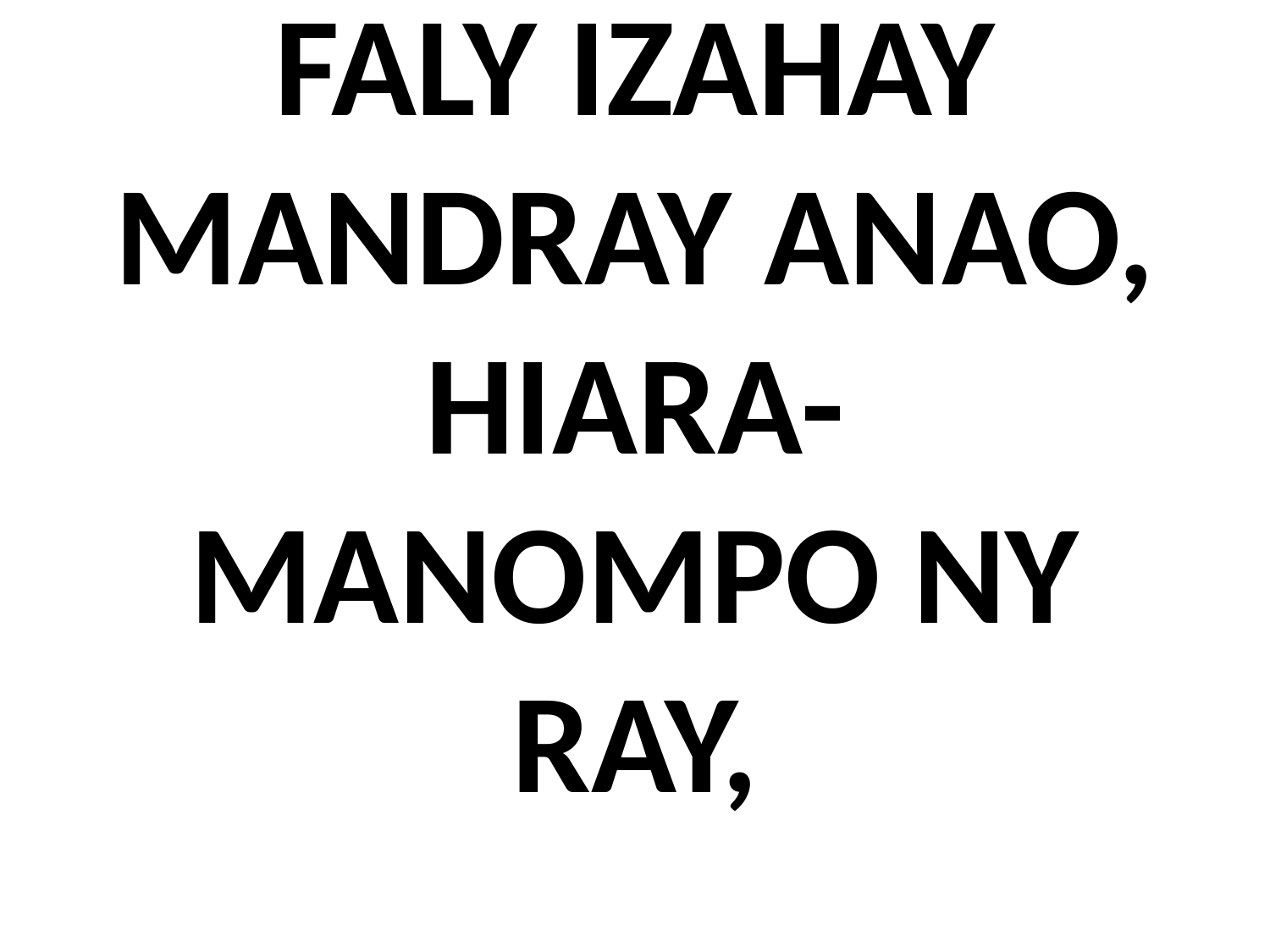

# FALY IZAHAY MANDRAY ANAO, HIARA-MANOMPO NY RAY,